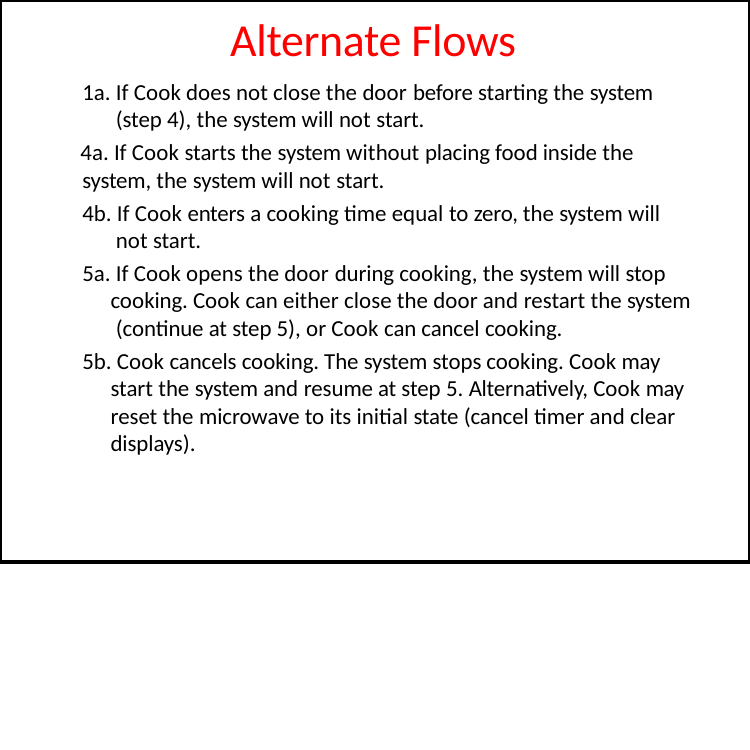

# Alternate Flows
1a. If Cook does not close the door before starting the system  (step 4), the system will not start.
4a. If Cook starts the system without placing food inside the
system, the system will not start.
4b. If Cook enters a cooking time equal to zero, the system will  not start.
5a. If Cook opens the door during cooking, the system will stop  cooking. Cook can either close the door and restart the system  (continue at step 5), or Cook can cancel cooking.
5b. Cook cancels cooking. The system stops cooking. Cook may  start the system and resume at step 5. Alternatively, Cook may  reset the microwave to its initial state (cancel timer and clear  displays).